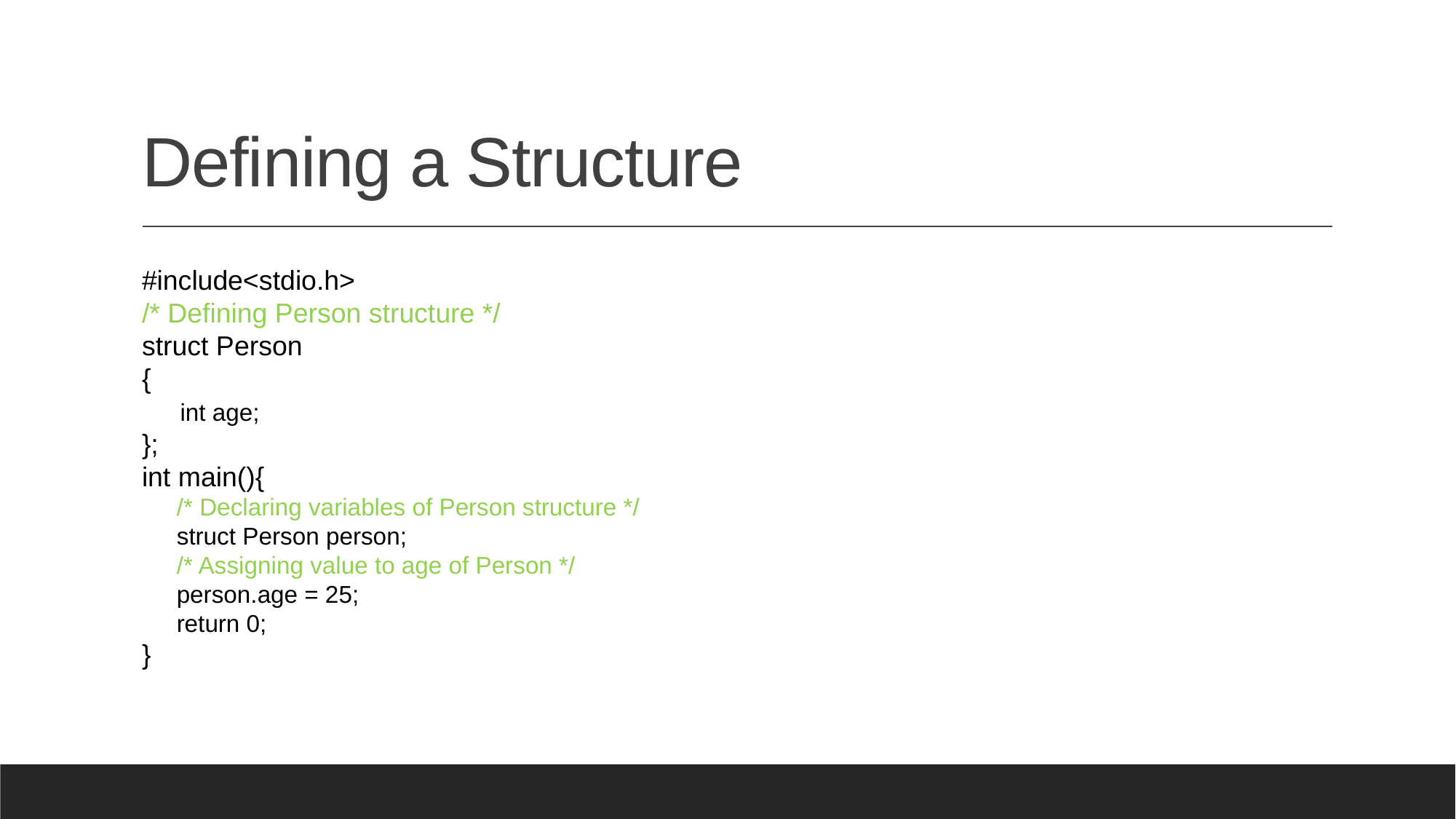

# Defining a Structure
#include<stdio.h>
/* Defining Person structure */
struct Person
{
     int age;
};
int main(){
/* Declaring variables of Person structure */
struct Person person;
/* Assigning value to age of Person */
person.age = 25;
return 0;
}